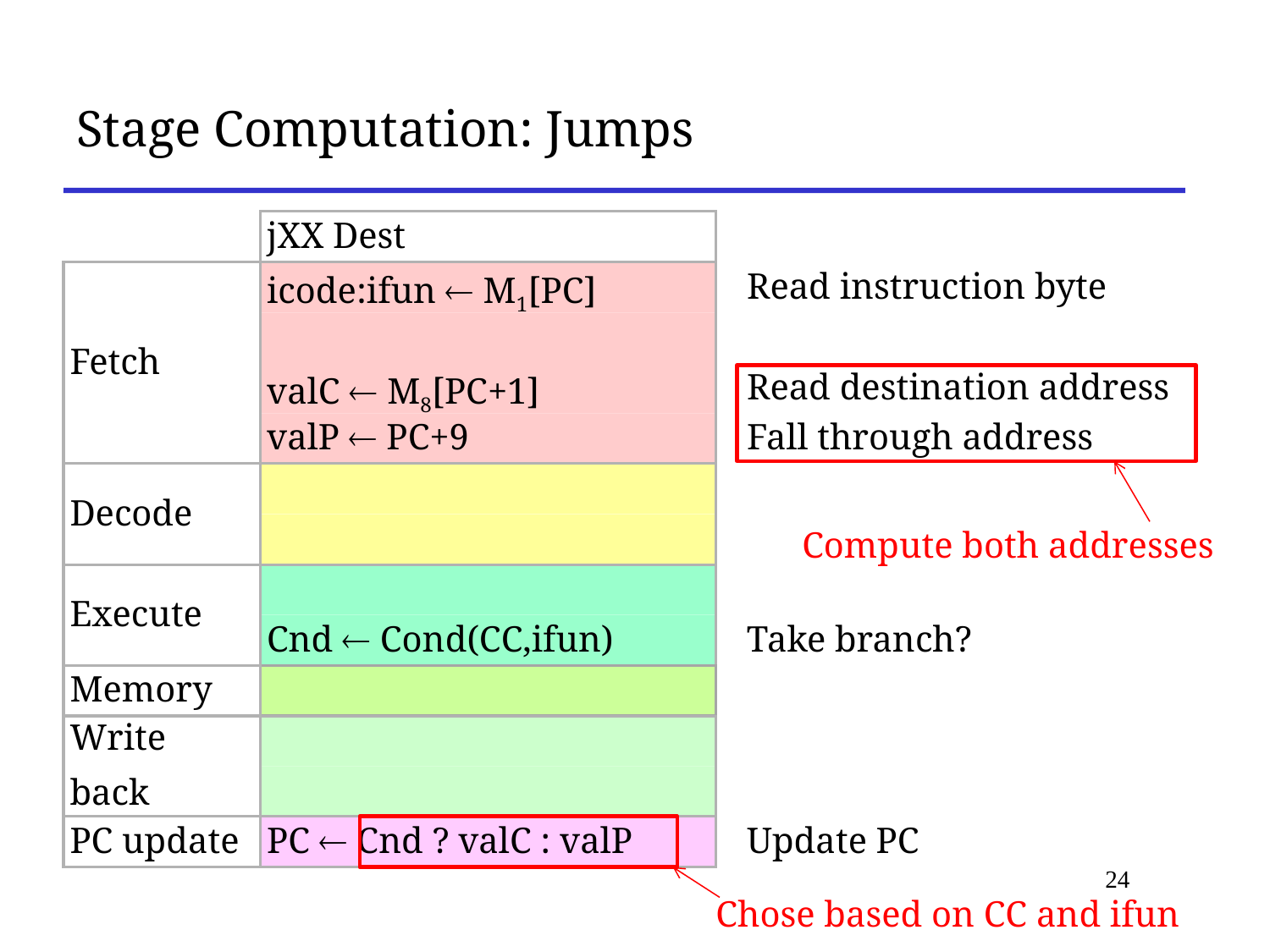

# Stage Computation: Jumps
jXX Dest
Fetch
icode:ifun ← M1[PC]

Read instruction byte

valC ← M8[PC+1]
Read destination address
valP ← PC+9
Fall through address

Decode

Compute both addresses
Execute

Cnd ← Cond(CC,ifun)
Take branch?
Memory

Write
back

PC update
PC ← Cnd ? valC : valP
Update PC

24
Chose based on CC and ifun